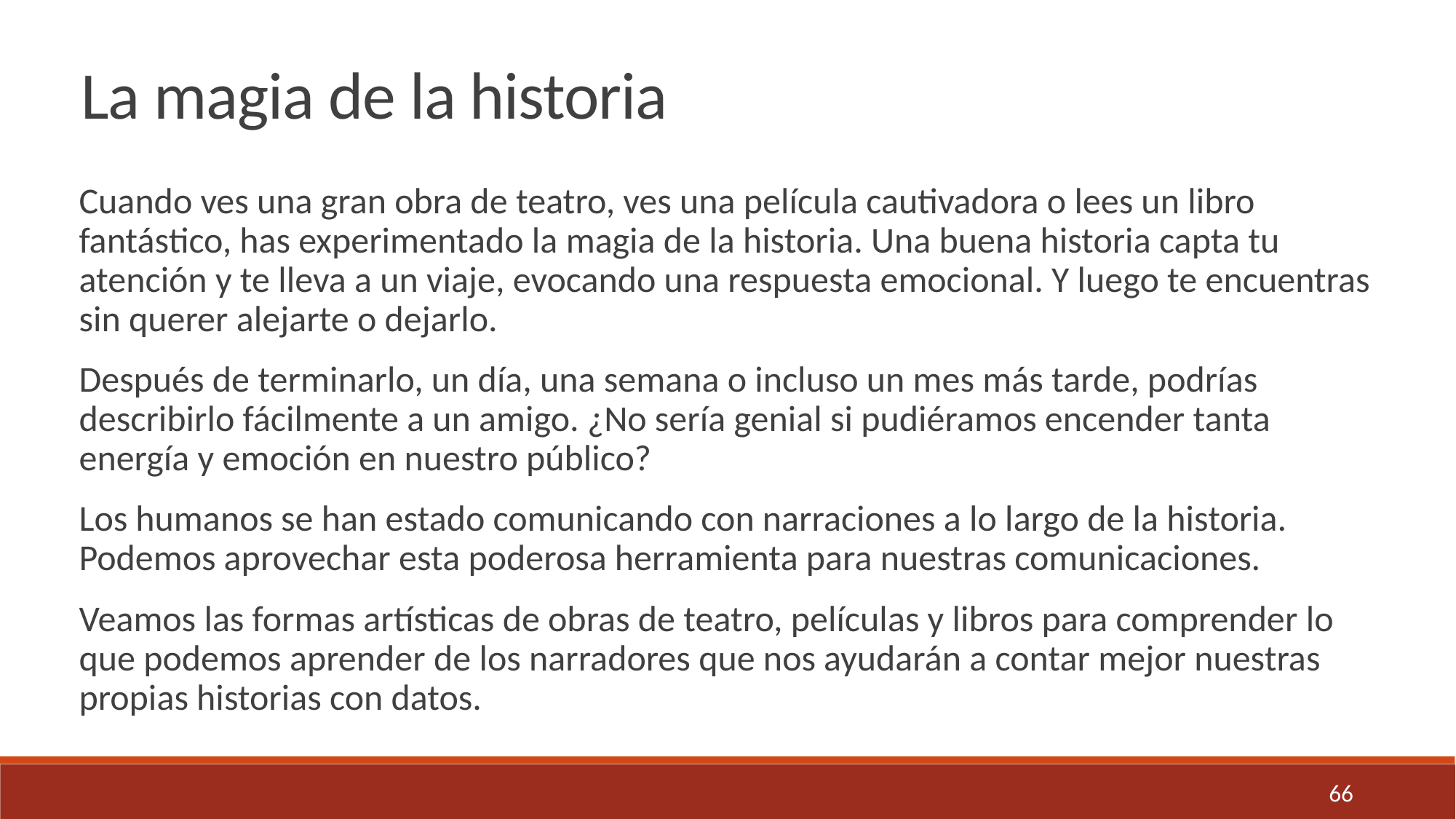

La magia de la historia
Cuando ves una gran obra de teatro, ves una película cautivadora o lees un libro fantástico, has experimentado la magia de la historia. Una buena historia capta tu atención y te lleva a un viaje, evocando una respuesta emocional. Y luego te encuentras sin querer alejarte o dejarlo.
Después de terminarlo, un día, una semana o incluso un mes más tarde, podrías describirlo fácilmente a un amigo. ¿No sería genial si pudiéramos encender tanta energía y emoción en nuestro público?
Los humanos se han estado comunicando con narraciones a lo largo de la historia. Podemos aprovechar esta poderosa herramienta para nuestras comunicaciones.
Veamos las formas artísticas de obras de teatro, películas y libros para comprender lo que podemos aprender de los narradores que nos ayudarán a contar mejor nuestras propias historias con datos.

66